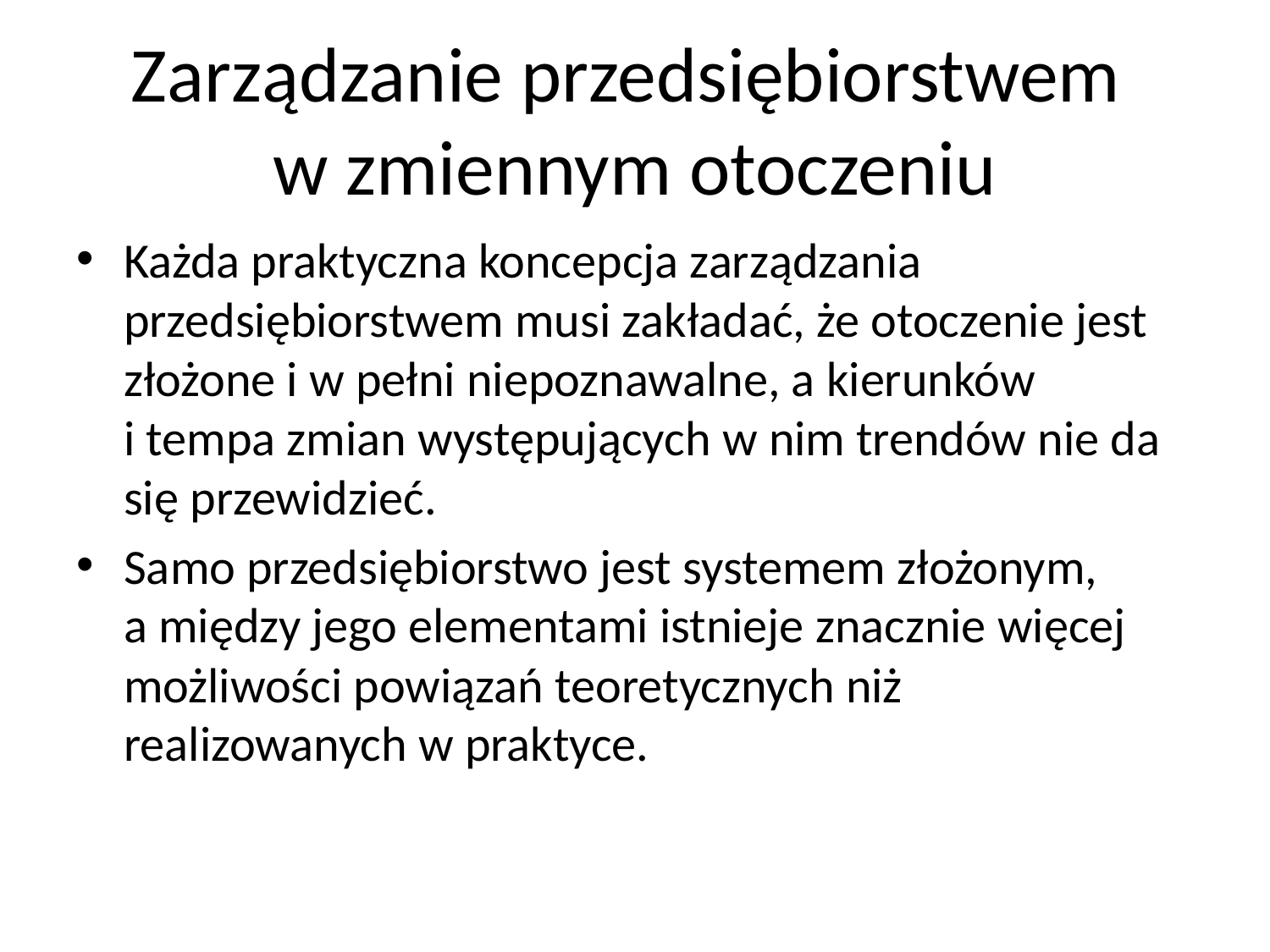

# Zarządzanie przedsiębiorstwem w zmiennym otoczeniu
Każda praktyczna koncepcja zarządzania przedsiębiorstwem musi zakładać, że otoczenie jest złożone i w pełni niepoznawalne, a kierunków
i tempa zmian występujących w nim trendów nie da się przewidzieć.
Samo przedsiębiorstwo jest systemem złożonym,
a między jego elementami istnieje znacznie więcej możliwości powiązań teoretycznych niż realizowanych w praktyce.